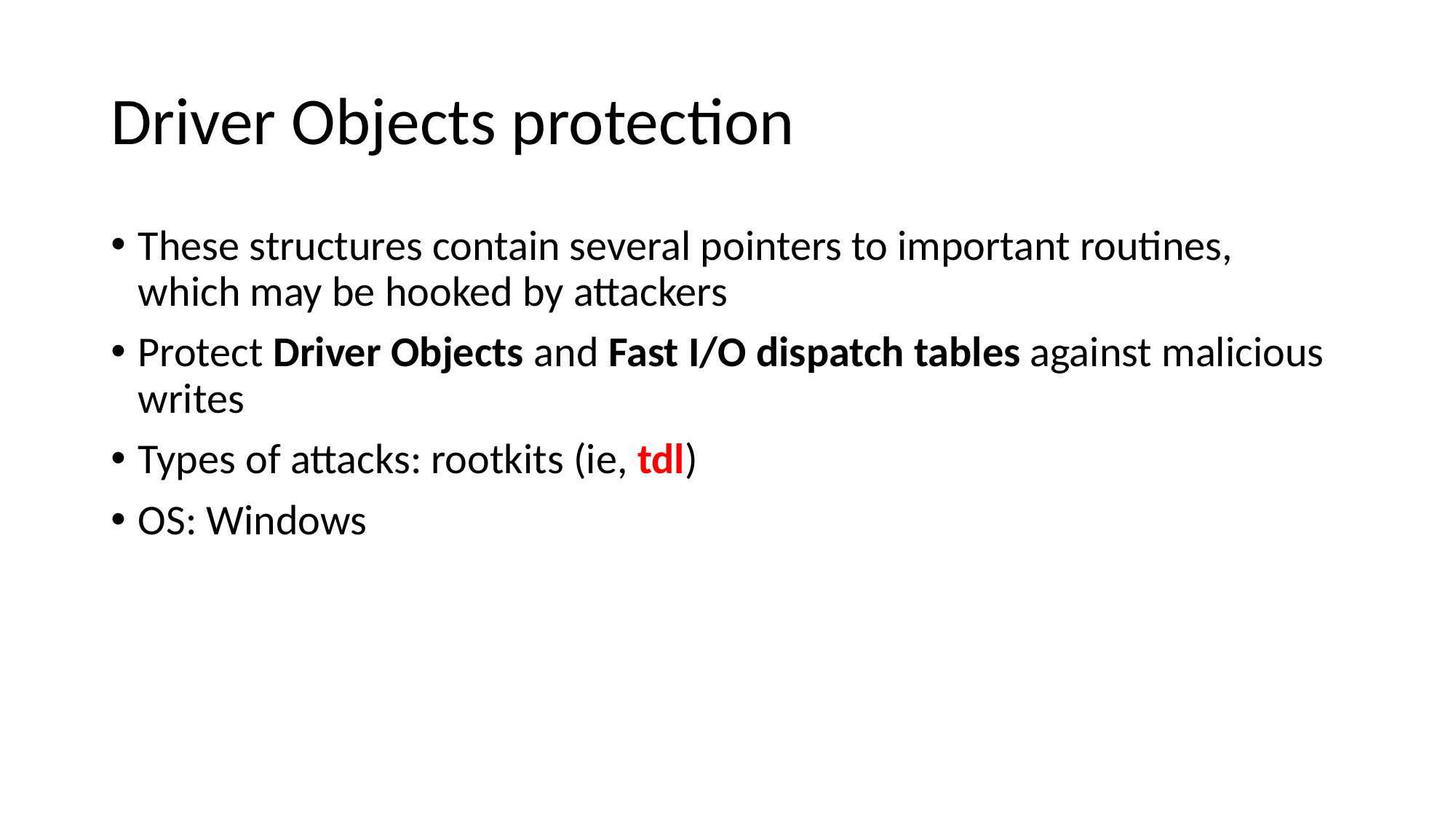

# Driver Objects protection
These structures contain several pointers to important routines, which may be hooked by attackers
Protect Driver Objects and Fast I/O dispatch tables against malicious writes
Types of attacks: rootkits (ie, tdl)
OS: Windows